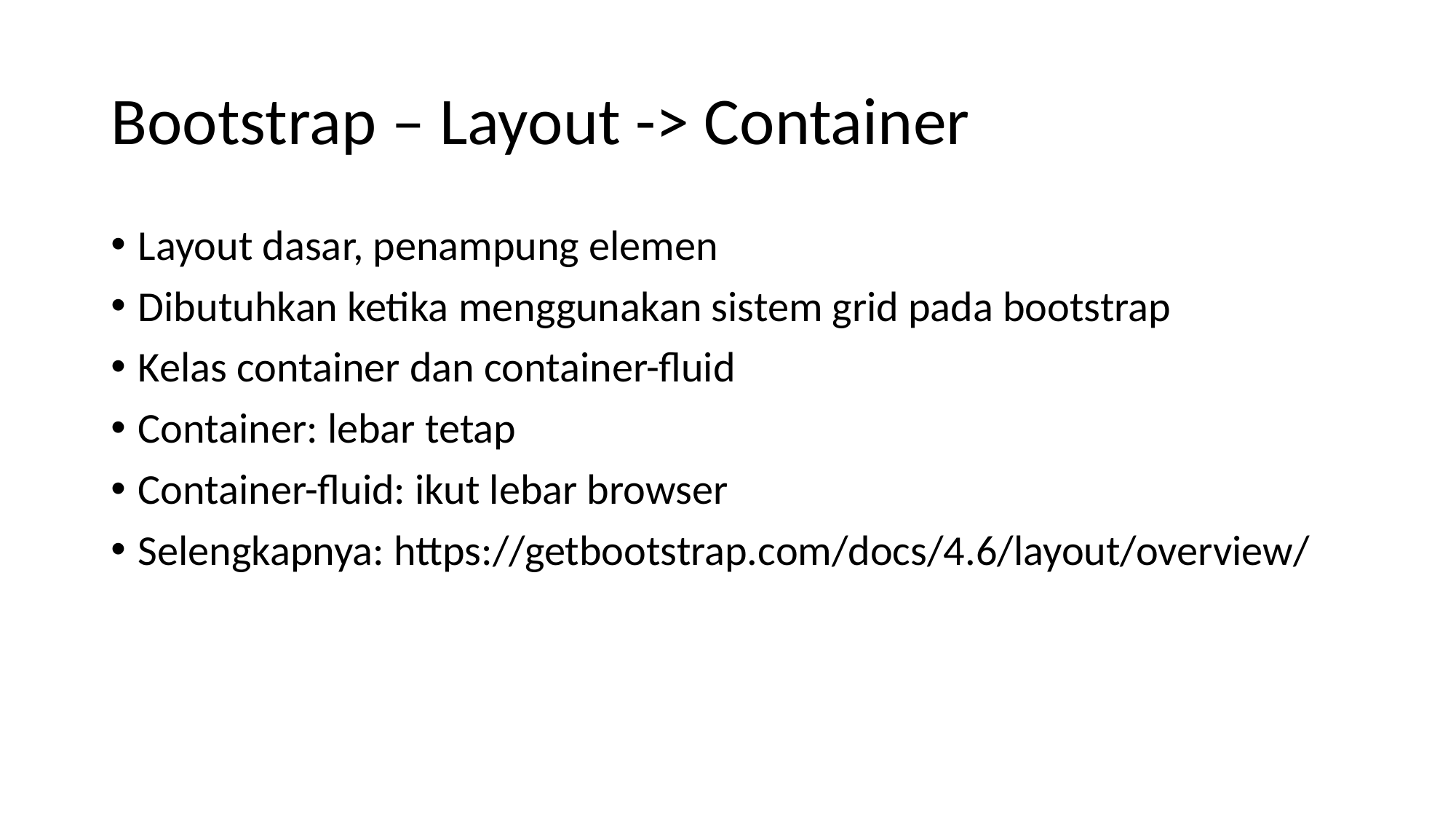

# Bootstrap – Layout -> Container
Layout dasar, penampung elemen
Dibutuhkan ketika menggunakan sistem grid pada bootstrap
Kelas container dan container-fluid
Container: lebar tetap
Container-fluid: ikut lebar browser
Selengkapnya: https://getbootstrap.com/docs/4.6/layout/overview/